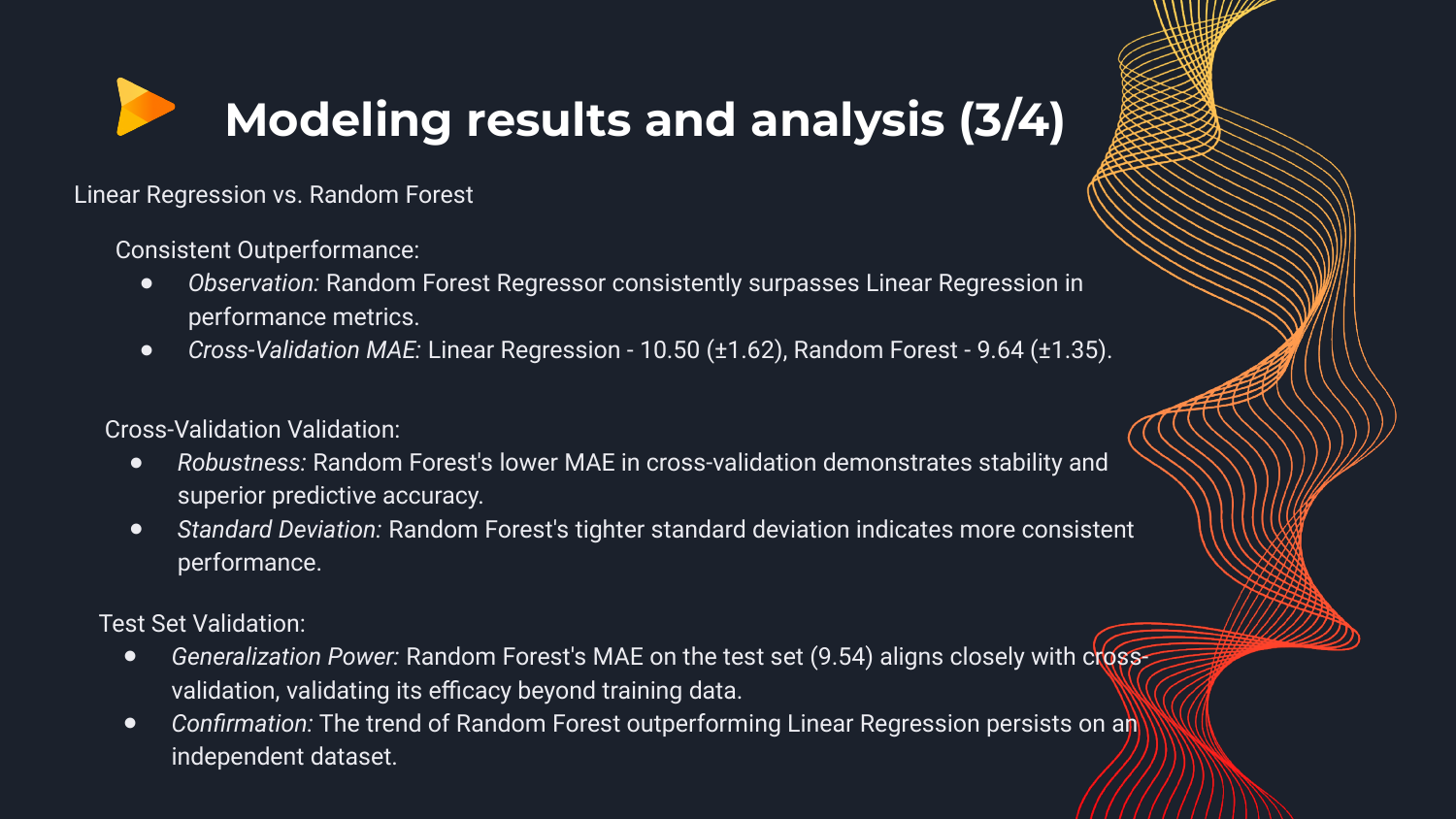

Modeling results and analysis (3/4)
Linear Regression vs. Random Forest
Consistent Outperformance:
Observation: Random Forest Regressor consistently surpasses Linear Regression in performance metrics.
Cross-Validation MAE: Linear Regression - 10.50 (±1.62), Random Forest - 9.64 (±1.35).
Cross-Validation Validation:
Robustness: Random Forest's lower MAE in cross-validation demonstrates stability and superior predictive accuracy.
Standard Deviation: Random Forest's tighter standard deviation indicates more consistent performance.
Test Set Validation:
Generalization Power: Random Forest's MAE on the test set (9.54) aligns closely with cross-validation, validating its efficacy beyond training data.
Confirmation: The trend of Random Forest outperforming Linear Regression persists on an independent dataset.